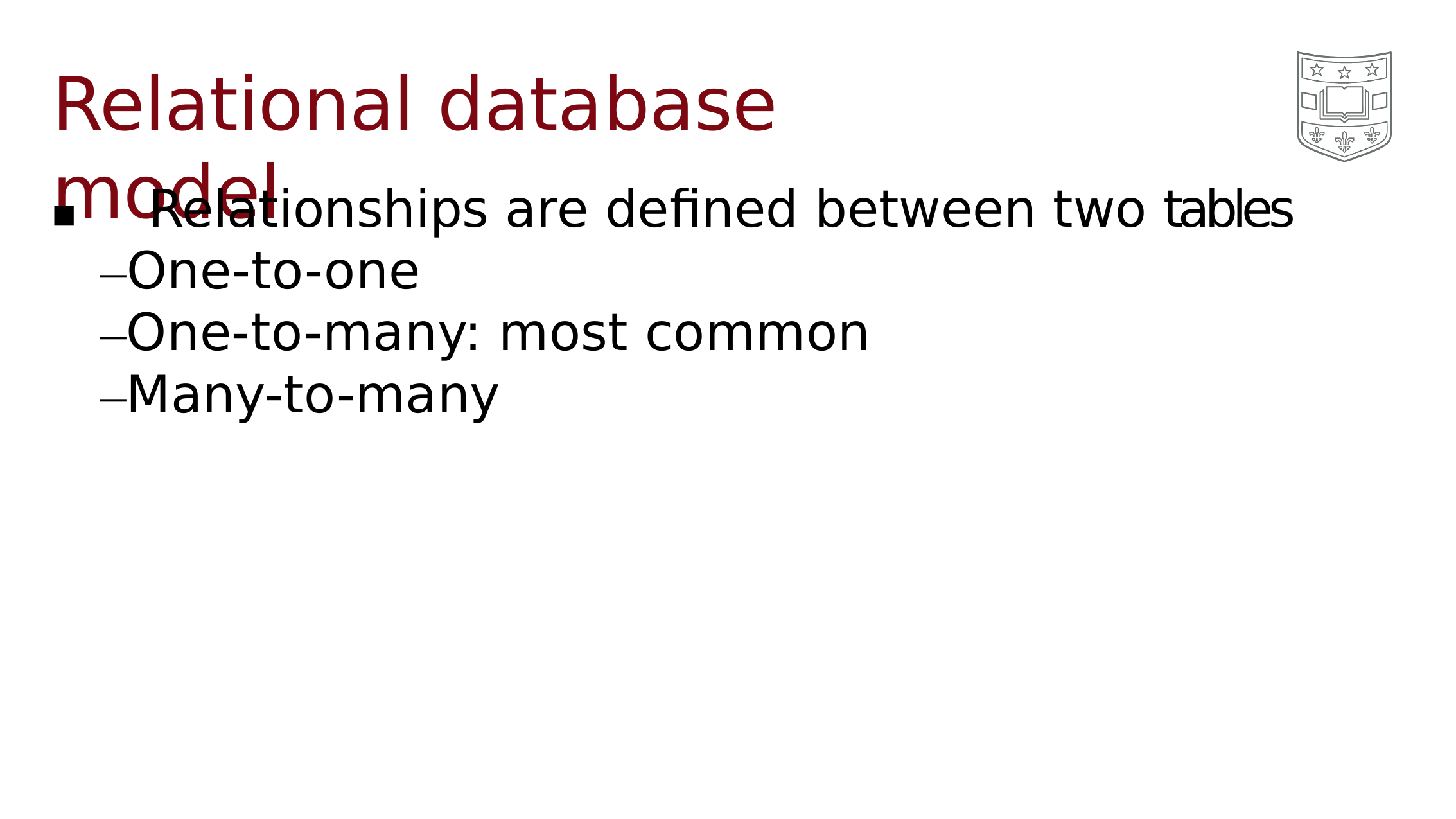

# Relational database model
◼	Relationships are defined between two tables
–One-to-one
–One-to-many: most common
–Many-to-many